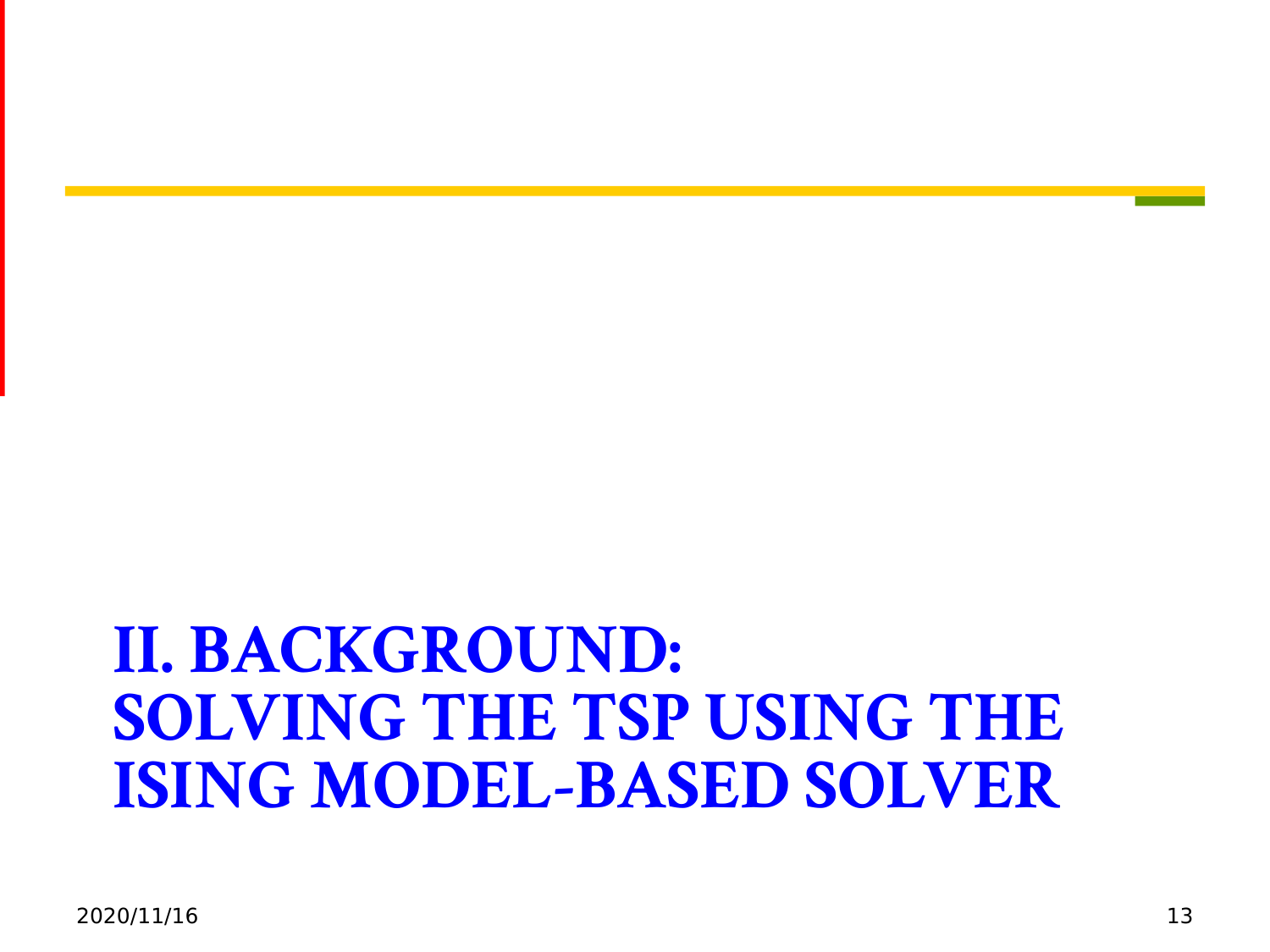

# ii. BackGround: Solving the TSP using the Ising model-based solver
2020/11/16
13